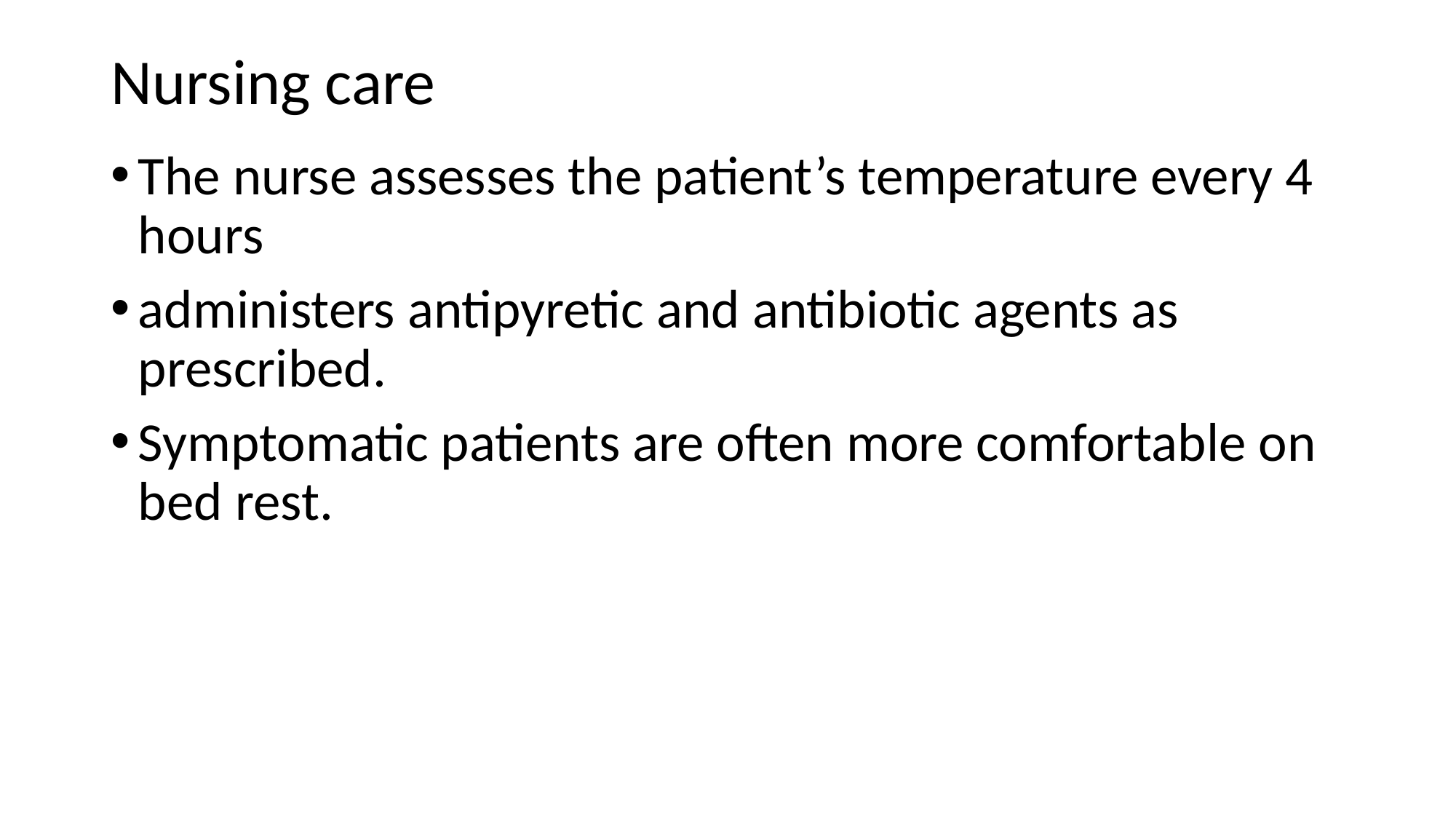

# Nursing care
The nurse assesses the patient’s temperature every 4 hours
administers antipyretic and antibiotic agents as prescribed.
Symptomatic patients are often more comfortable on bed rest.